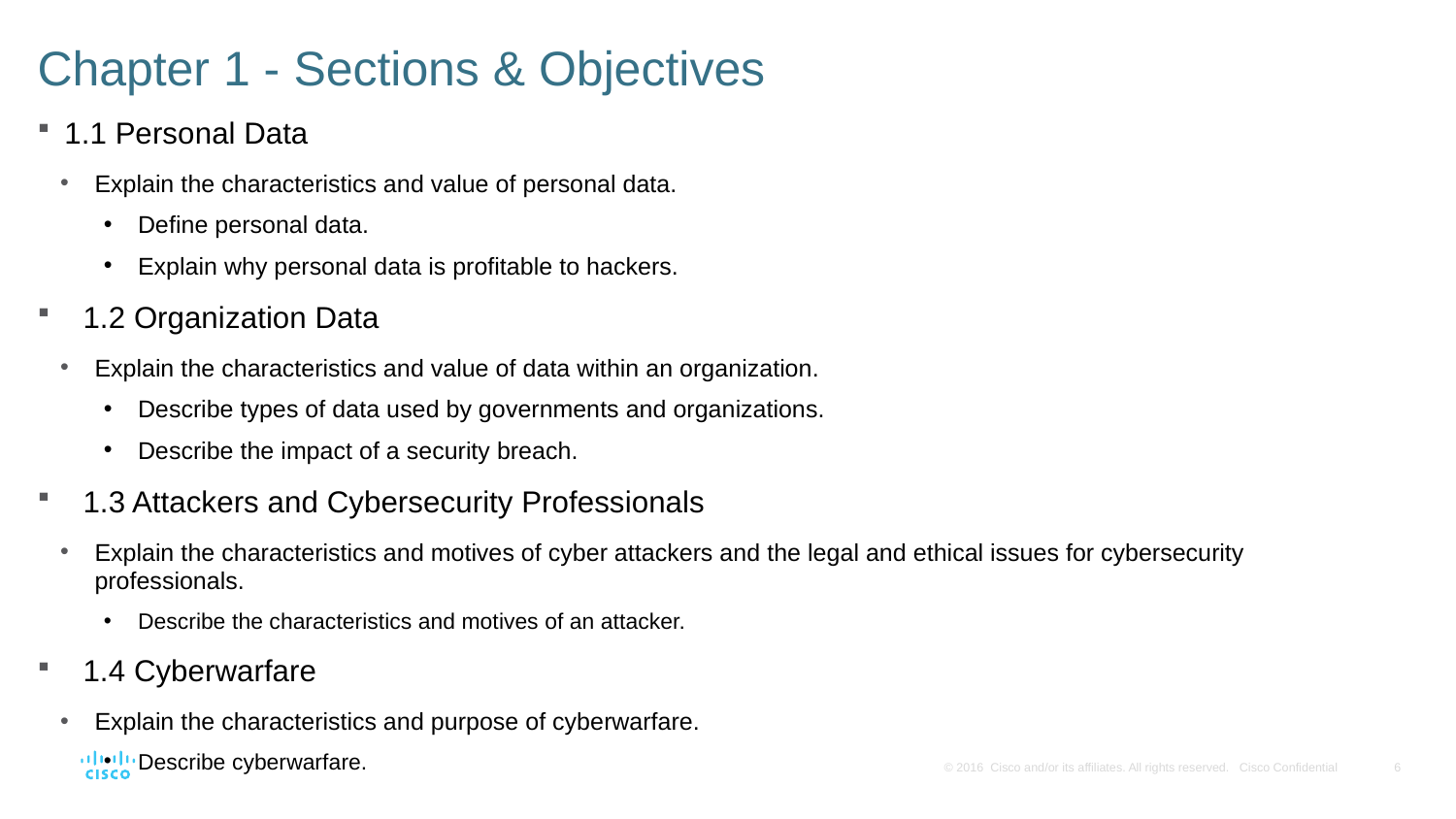

# Chapter 1 - Sections & Objectives
1.1 Personal Data
Explain the characteristics and value of personal data.
Define personal data.
Explain why personal data is profitable to hackers.
1.2 Organization Data
Explain the characteristics and value of data within an organization.
Describe types of data used by governments and organizations.
Describe the impact of a security breach.
1.3 Attackers and Cybersecurity Professionals
Explain the characteristics and motives of cyber attackers and the legal and ethical issues for cybersecurity professionals.
Describe the characteristics and motives of an attacker.
1.4 Cyberwarfare
Explain the characteristics and purpose of cyberwarfare.
Describe cyberwarfare.